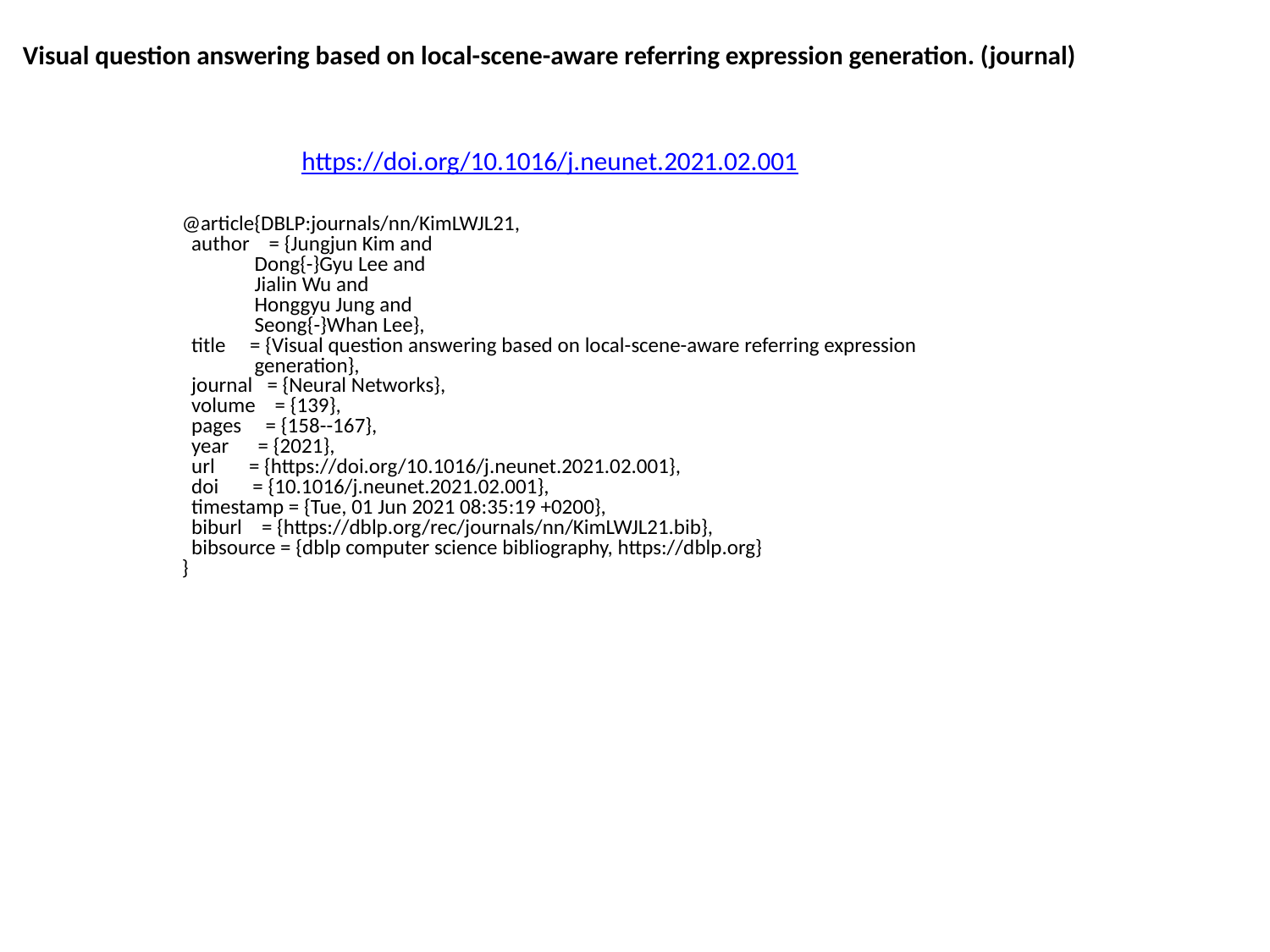

Visual question answering based on local-scene-aware referring expression generation. (journal)

https://doi.org/10.1016/j.neunet.2021.02.001

@article{DBLP:journals/nn/KimLWJL21,
  author    = {Jungjun Kim and
               Dong{-}Gyu Lee and
               Jialin Wu and
               Honggyu Jung and
               Seong{-}Whan Lee},
  title     = {Visual question answering based on local-scene-aware referring expression
               generation},
  journal   = {Neural Networks},
  volume    = {139},
  pages     = {158--167},
  year      = {2021},
  url       = {https://doi.org/10.1016/j.neunet.2021.02.001},
  doi       = {10.1016/j.neunet.2021.02.001},
  timestamp = {Tue, 01 Jun 2021 08:35:19 +0200},
  biburl    = {https://dblp.org/rec/journals/nn/KimLWJL21.bib},
  bibsource = {dblp computer science bibliography, https://dblp.org}
}